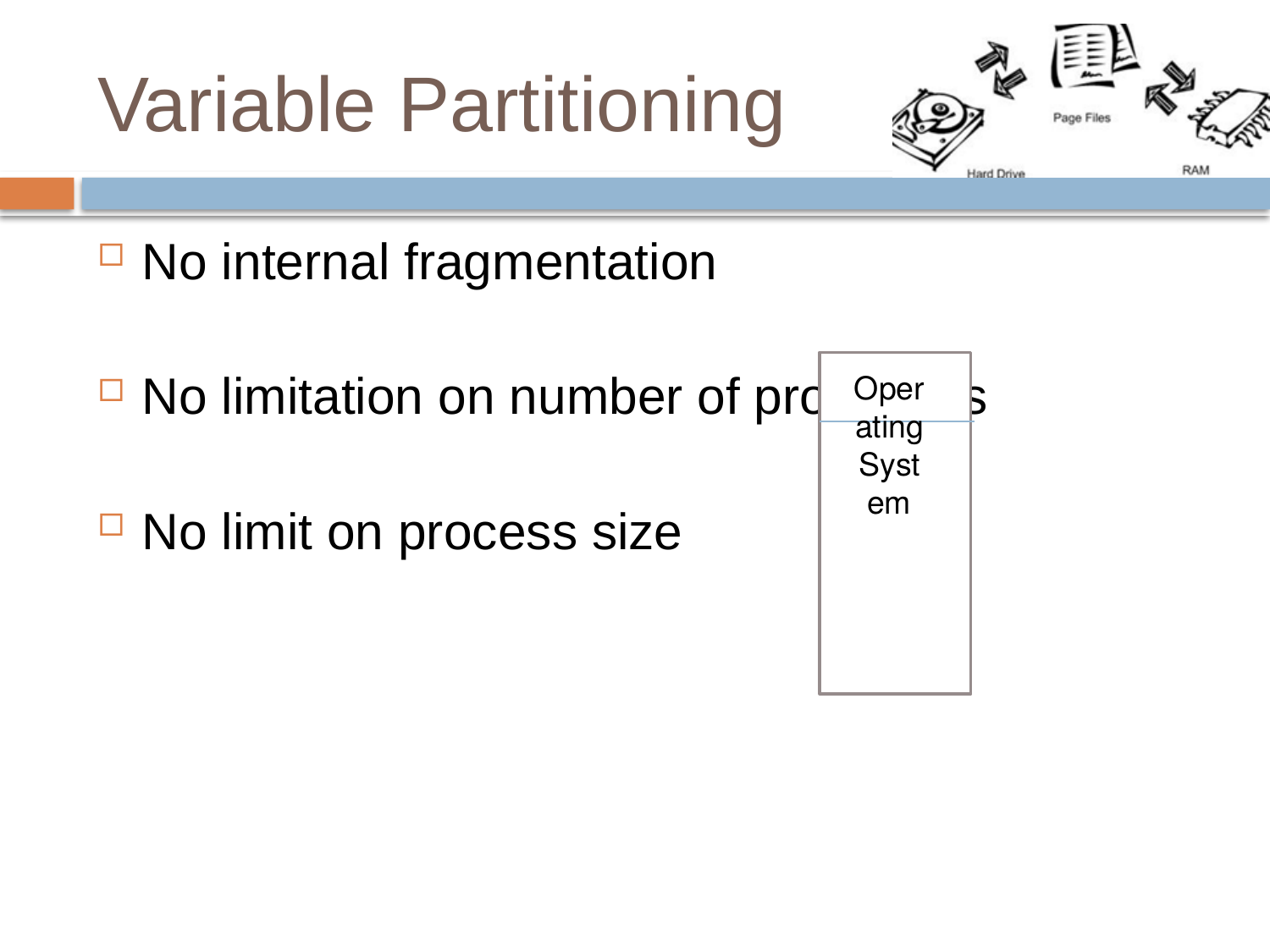

# Variable Partitioning
No internal fragmentation
No limitation on number of processes
No limit on process size

Operating System